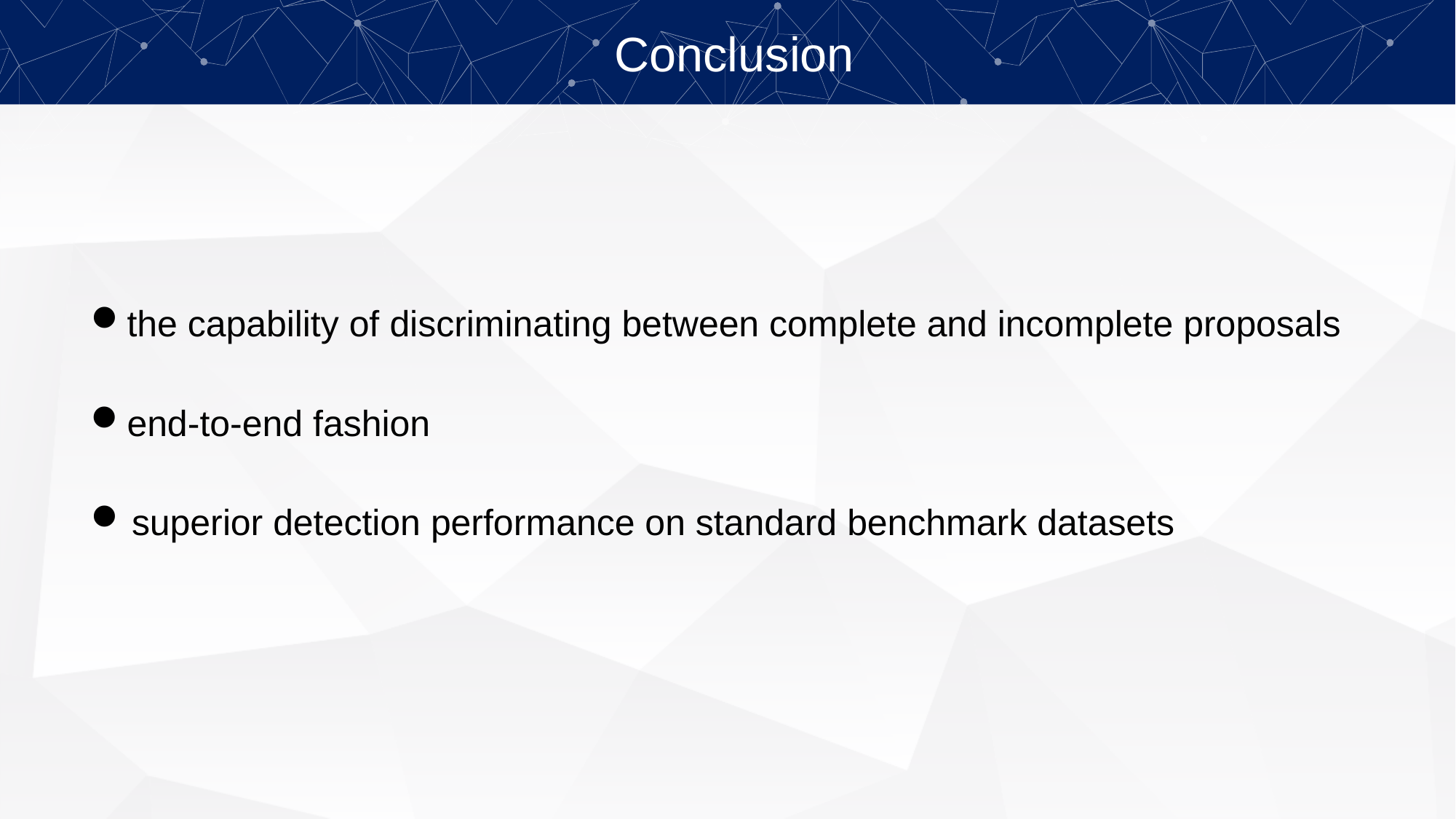

Conclusion
the capability of discriminating between complete and incomplete proposals

end-to-end fashion

superior detection performance on standard benchmark datasets